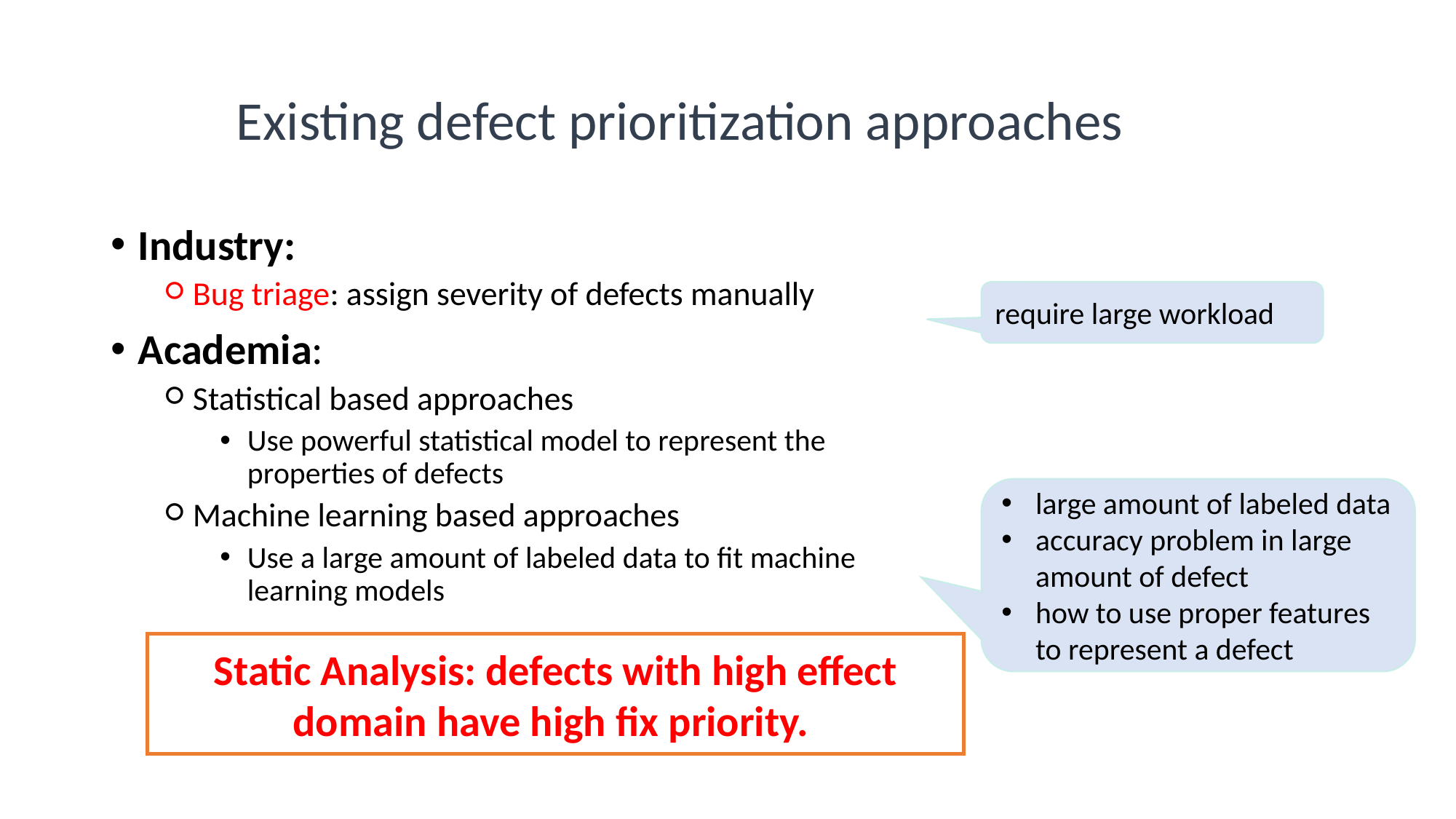

# Existing defect prioritization approaches
Industry:
Bug triage: assign severity of defects manually
Academia:
Statistical based approaches
Use powerful statistical model to represent the properties of defects
Machine learning based approaches
Use a large amount of labeled data to fit machine learning models

require large workload
large amount of labeled data
accuracy problem in large amount of defect
how to use proper features to represent a defect
Static Analysis: defects with high effect domain have high fix priority.